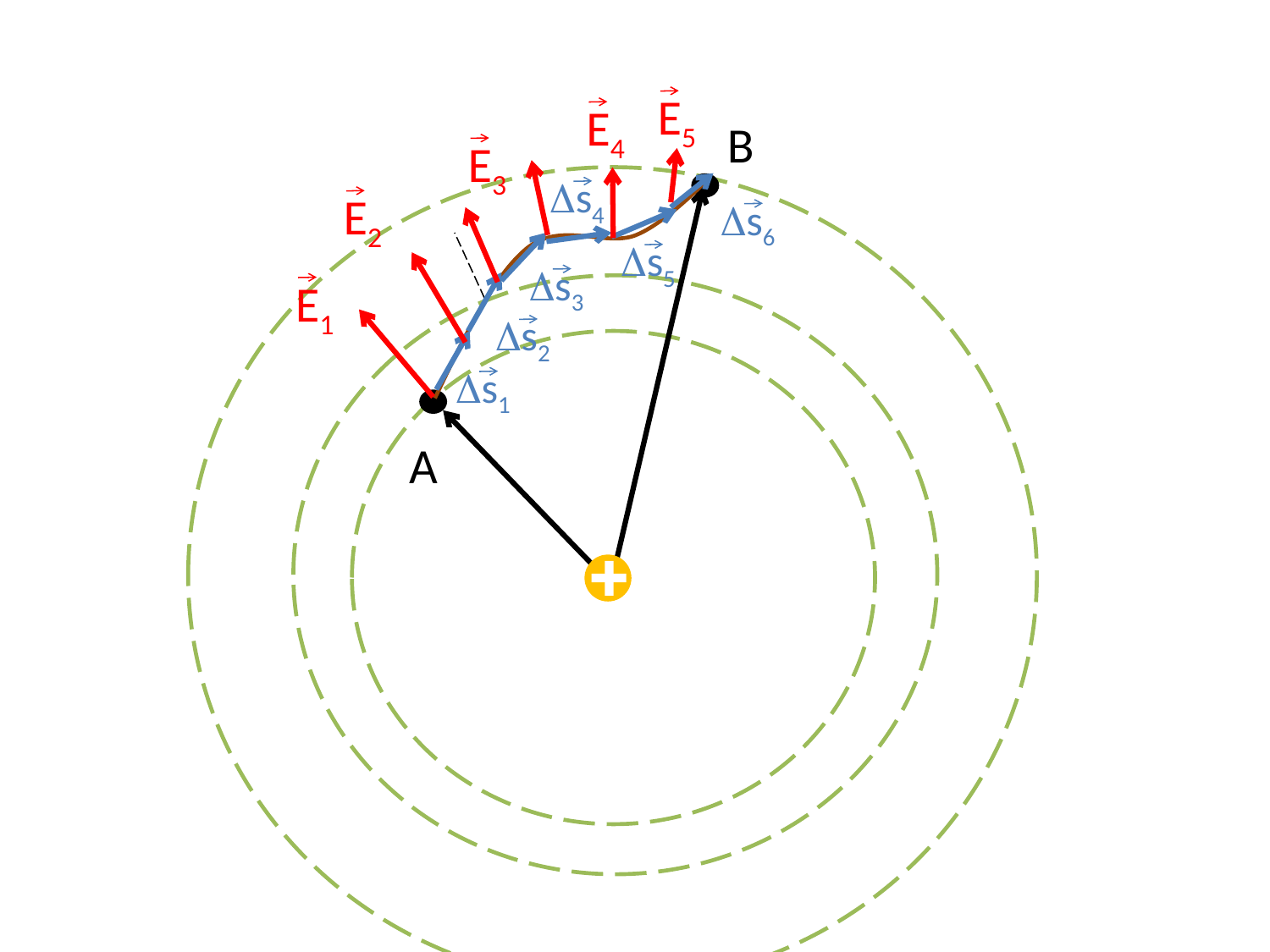

E5
E4
B
E3
Δs4

E2

Δs6
Δs5
Δs3
E1

Δs2

Δs1

A